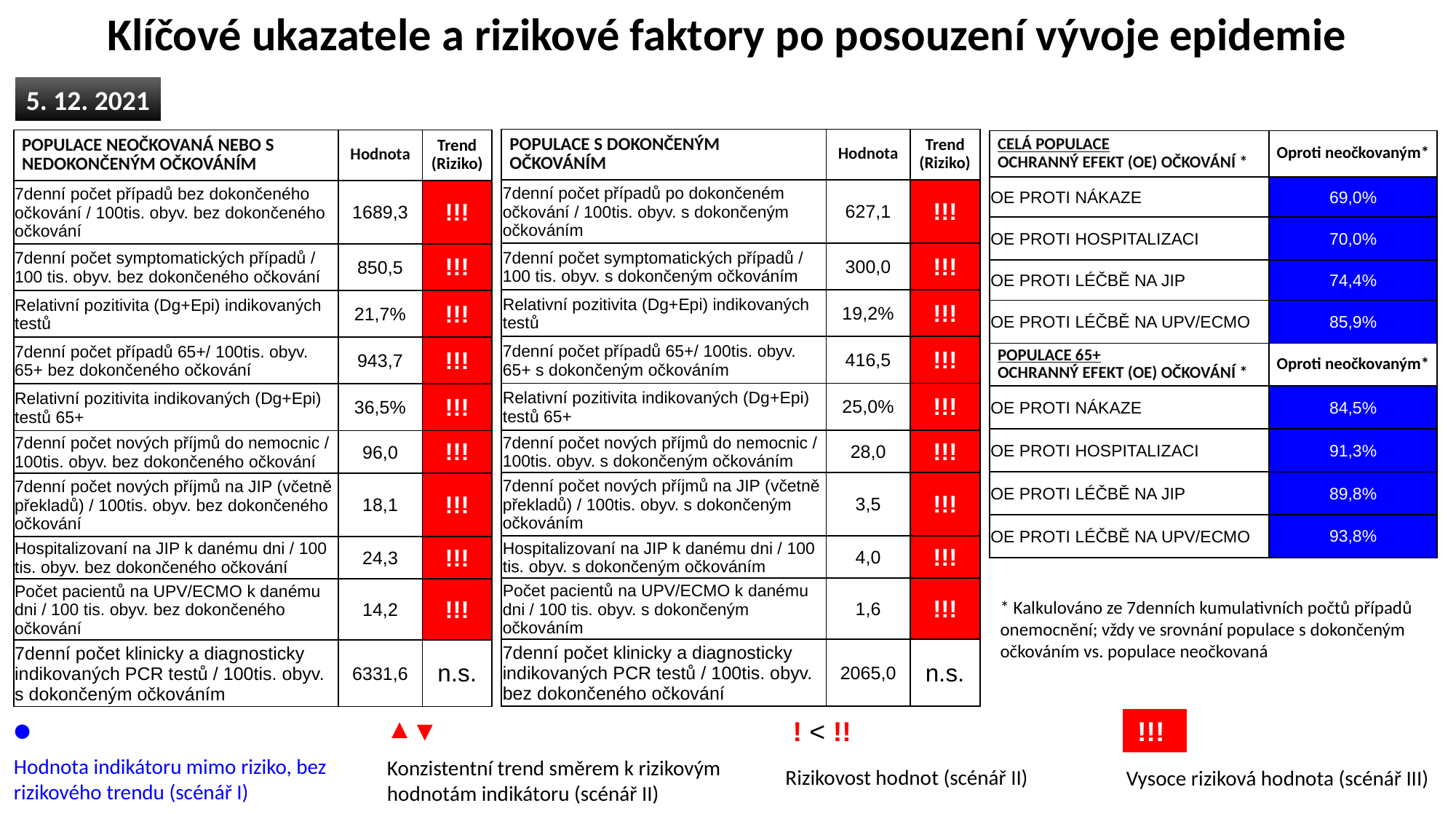

Klíčové ukazatele a rizikové faktory po posouzení vývoje epidemie
5. 12. 2021
| POPULACE S DOKONČENÝM OČKOVÁNÍM | Hodnota | Trend (Riziko) |
| --- | --- | --- |
| 7denní počet případů po dokončeném očkování / 100tis. obyv. s dokončeným očkováním | 627,1 | !!! |
| 7denní počet symptomatických případů / 100 tis. obyv. s dokončeným očkováním | 300,0 | !!! |
| Relativní pozitivita (Dg+Epi) indikovaných testů | 19,2% | !!! |
| 7denní počet případů 65+/ 100tis. obyv. 65+ s dokončeným očkováním | 416,5 | !!! |
| Relativní pozitivita indikovaných (Dg+Epi) testů 65+ | 25,0% | !!! |
| 7denní počet nových příjmů do nemocnic / 100tis. obyv. s dokončeným očkováním | 28,0 | !!! |
| 7denní počet nových příjmů na JIP (včetně překladů) / 100tis. obyv. s dokončeným očkováním | 3,5 | !!! |
| Hospitalizovaní na JIP k danému dni / 100 tis. obyv. s dokončeným očkováním | 4,0 | !!! |
| Počet pacientů na UPV/ECMO k danému dni / 100 tis. obyv. s dokončeným očkováním | 1,6 | !!! |
| 7denní počet klinicky a diagnosticky indikovaných PCR testů / 100tis. obyv. bez dokončeného očkování | 2065,0 | n.s. |
| POPULACE NEOČKOVANÁ NEBO S NEDOKONČENÝM OČKOVÁNÍM | Hodnota | Trend (Riziko) |
| --- | --- | --- |
| 7denní počet případů bez dokončeného očkování / 100tis. obyv. bez dokončeného očkování | 1689,3 | !!! |
| 7denní počet symptomatických případů / 100 tis. obyv. bez dokončeného očkování | 850,5 | !!! |
| Relativní pozitivita (Dg+Epi) indikovaných testů | 21,7% | !!! |
| 7denní počet případů 65+/ 100tis. obyv. 65+ bez dokončeného očkování | 943,7 | !!! |
| Relativní pozitivita indikovaných (Dg+Epi) testů 65+ | 36,5% | !!! |
| 7denní počet nových příjmů do nemocnic / 100tis. obyv. bez dokončeného očkování | 96,0 | !!! |
| 7denní počet nových příjmů na JIP (včetně překladů) / 100tis. obyv. bez dokončeného očkování | 18,1 | !!! |
| Hospitalizovaní na JIP k danému dni / 100 tis. obyv. bez dokončeného očkování | 24,3 | !!! |
| Počet pacientů na UPV/ECMO k danému dni / 100 tis. obyv. bez dokončeného očkování | 14,2 | !!! |
| 7denní počet klinicky a diagnosticky indikovaných PCR testů / 100tis. obyv. s dokončeným očkováním | 6331,6 | n.s. |
| CELÁ POPULACE OCHRANNÝ EFEKT (OE) OČKOVÁNÍ \* | Oproti neočkovaným\* |
| --- | --- |
| OE PROTI NÁKAZE | 69,0% |
| OE PROTI HOSPITALIZACI | 70,0% |
| OE PROTI LÉČBĚ NA JIP | 74,4% |
| OE PROTI LÉČBĚ NA UPV/ECMO | 85,9% |
| POPULACE 65+ OCHRANNÝ EFEKT (OE) OČKOVÁNÍ \* | Oproti neočkovaným\* |
| OE PROTI NÁKAZE | 84,5% |
| OE PROTI HOSPITALIZACI | 91,3% |
| OE PROTI LÉČBĚ NA JIP | 89,8% |
| OE PROTI LÉČBĚ NA UPV/ECMO | 93,8% |
* Kalkulováno ze 7denních kumulativních počtů případů onemocnění; vždy ve srovnání populace s dokončeným očkováním vs. populace neočkovaná
●
▲
▼
! < !!
!!!
Hodnota indikátoru mimo riziko, bez rizikového trendu (scénář I)
Konzistentní trend směrem k rizikovým hodnotám indikátoru (scénář II)
Rizikovost hodnot (scénář II)
Vysoce riziková hodnota (scénář III)